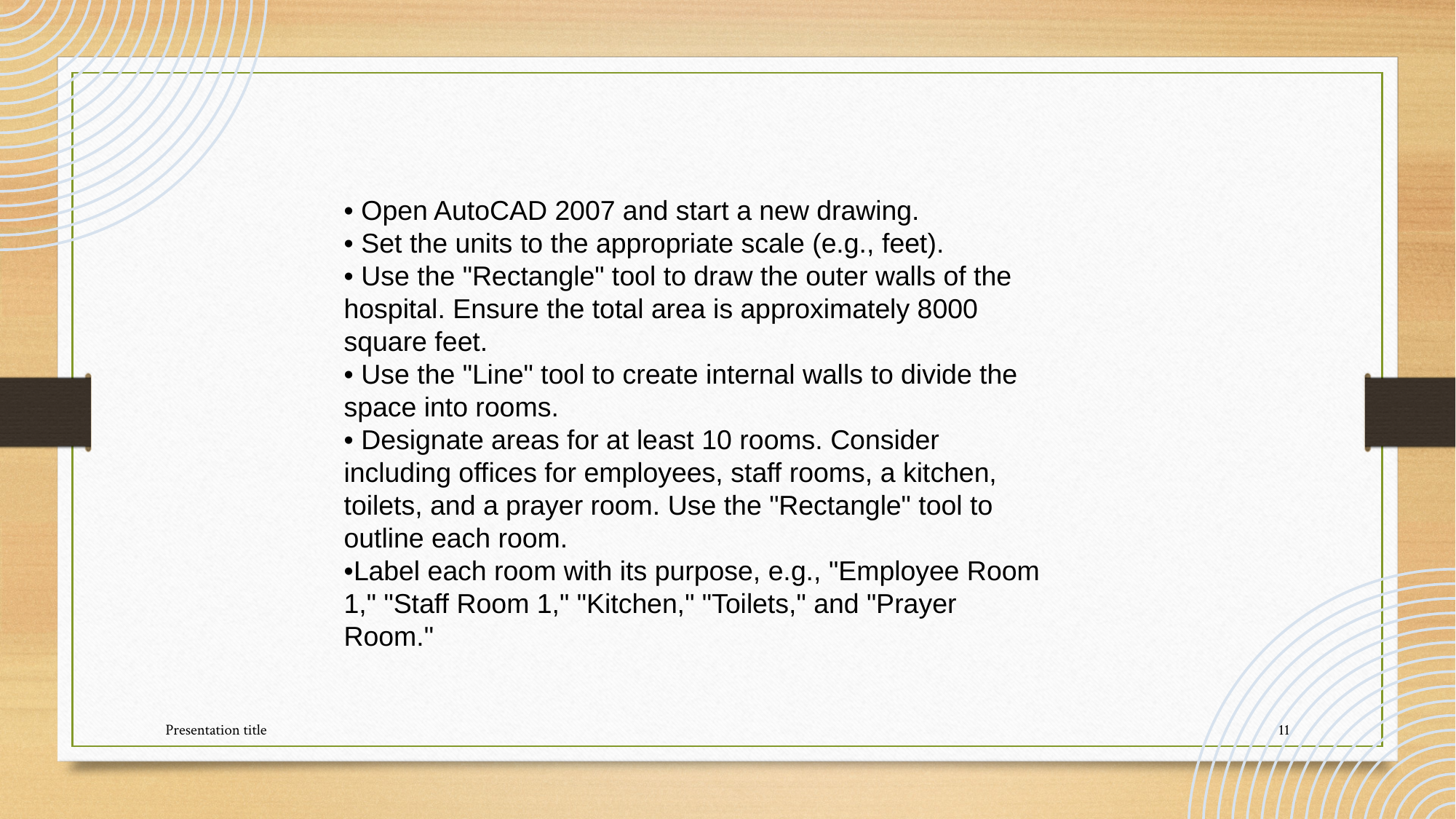

• Open AutoCAD 2007 and start a new drawing.
• Set the units to the appropriate scale (e.g., feet).
• Use the "Rectangle" tool to draw the outer walls of the hospital. Ensure the total area is approximately 8000 square feet.
• Use the "Line" tool to create internal walls to divide the space into rooms.
• Designate areas for at least 10 rooms. Consider including offices for employees, staff rooms, a kitchen, toilets, and a prayer room. Use the "Rectangle" tool to outline each room.
•Label each room with its purpose, e.g., "Employee Room 1," "Staff Room 1," "Kitchen," "Toilets," and "Prayer Room."

Presentation title
11